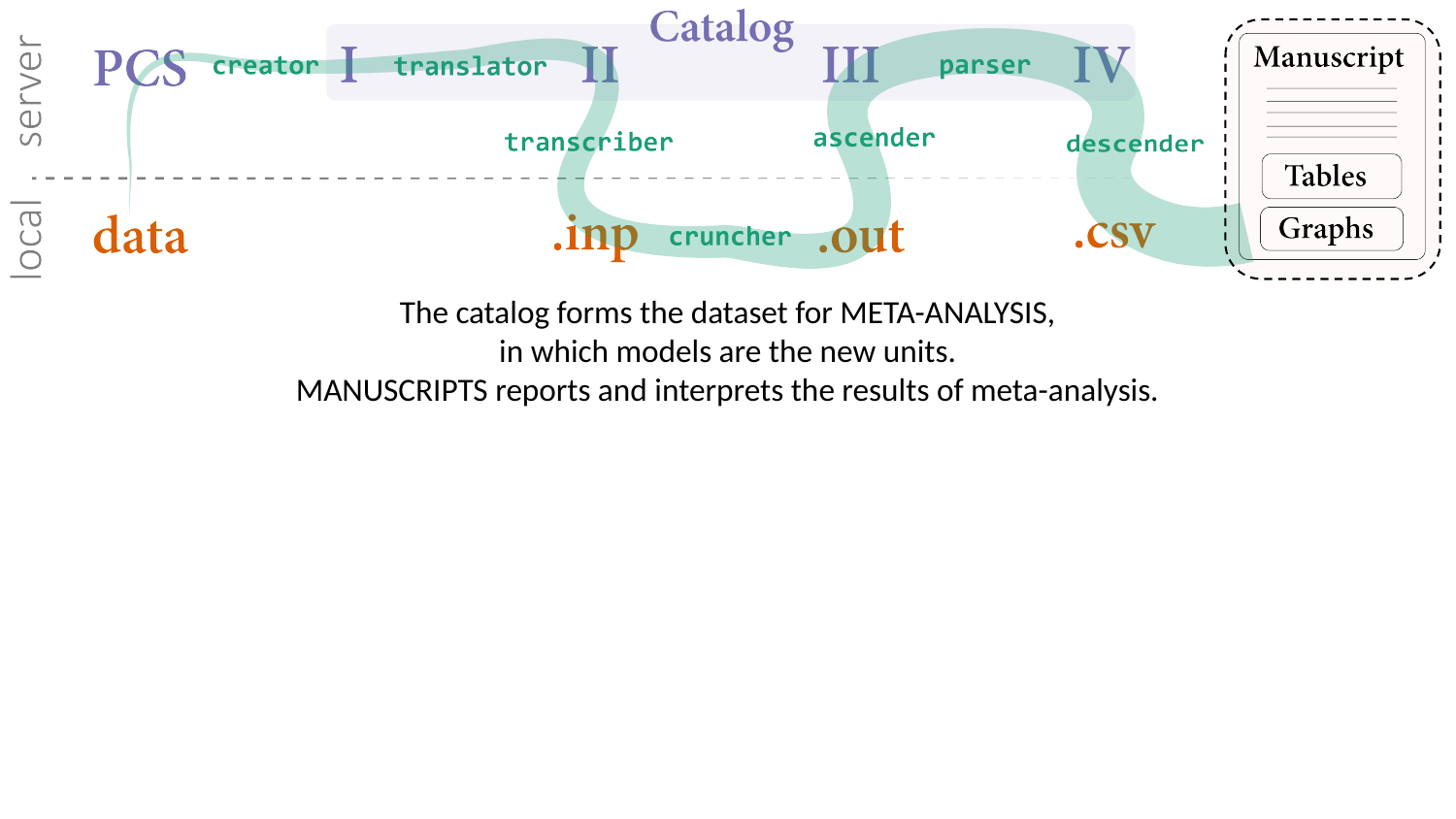

The catalog forms the dataset for META-ANALYSIS,
in which models are the new units.
MANUSCRIPTS reports and interprets the results of meta-analysis.